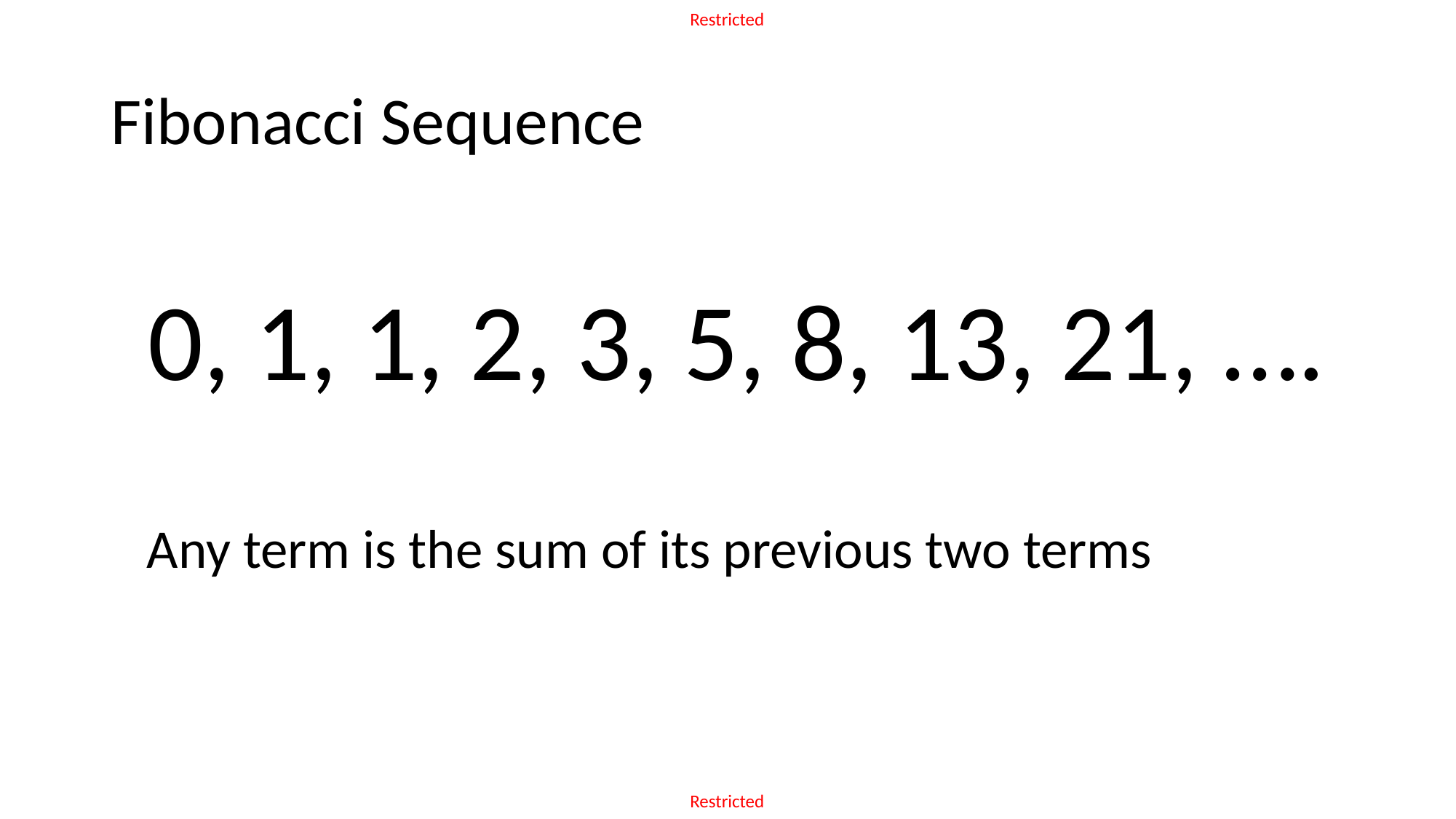

# Fibonacci Sequence
0, 1, 1, 2, 3, 5, 8, 13, 21, ….
Any term is the sum of its previous two terms